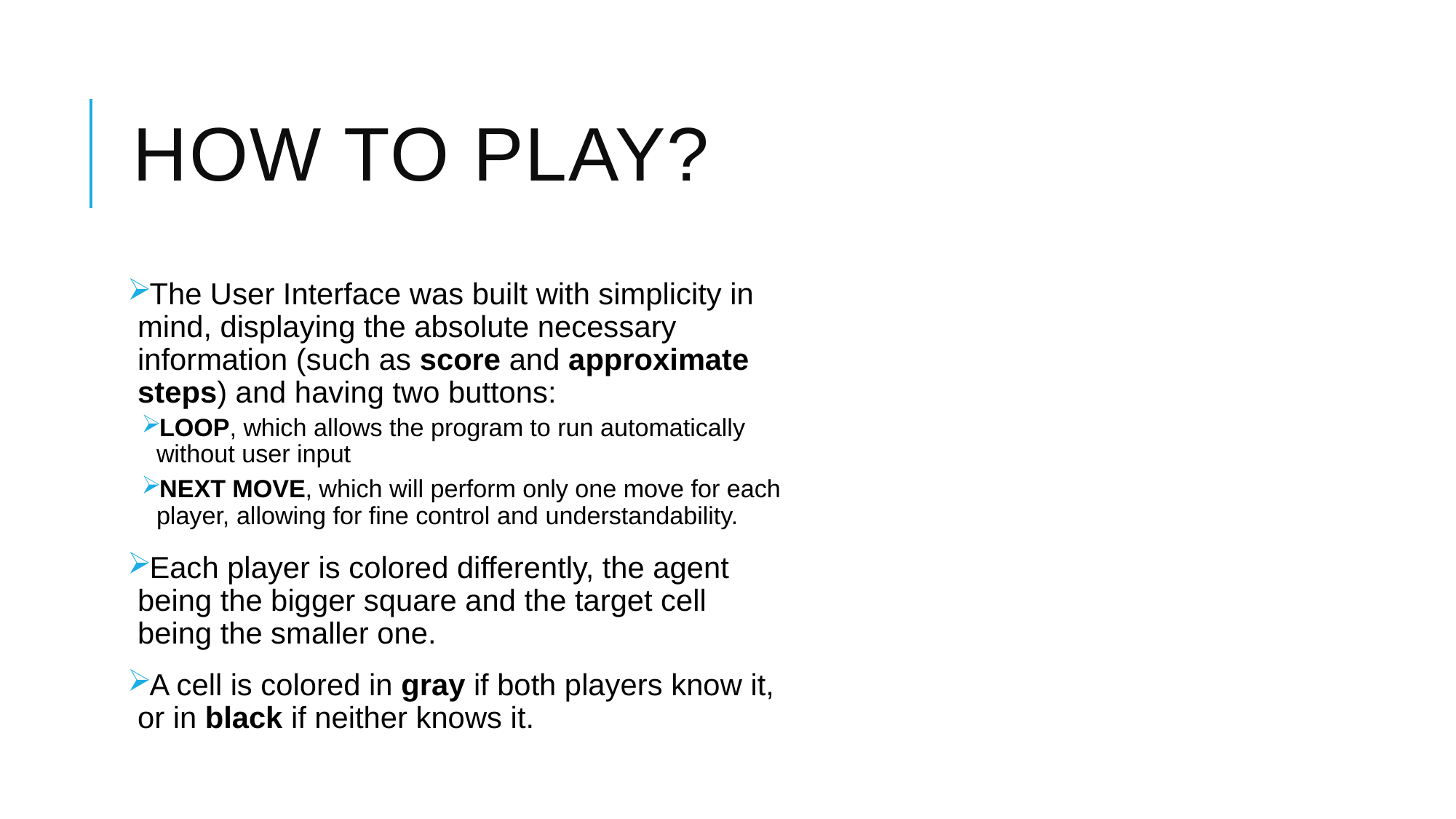

# How to play?
The User Interface was built with simplicity in mind, displaying the absolute necessary information (such as score and approximate steps) and having two buttons:
LOOP, which allows the program to run automatically without user input
NEXT MOVE, which will perform only one move for each player, allowing for fine control and understandability.
Each player is colored differently, the agent being the bigger square and the target cell being the smaller one.
A cell is colored in gray if both players know it, or in black if neither knows it.